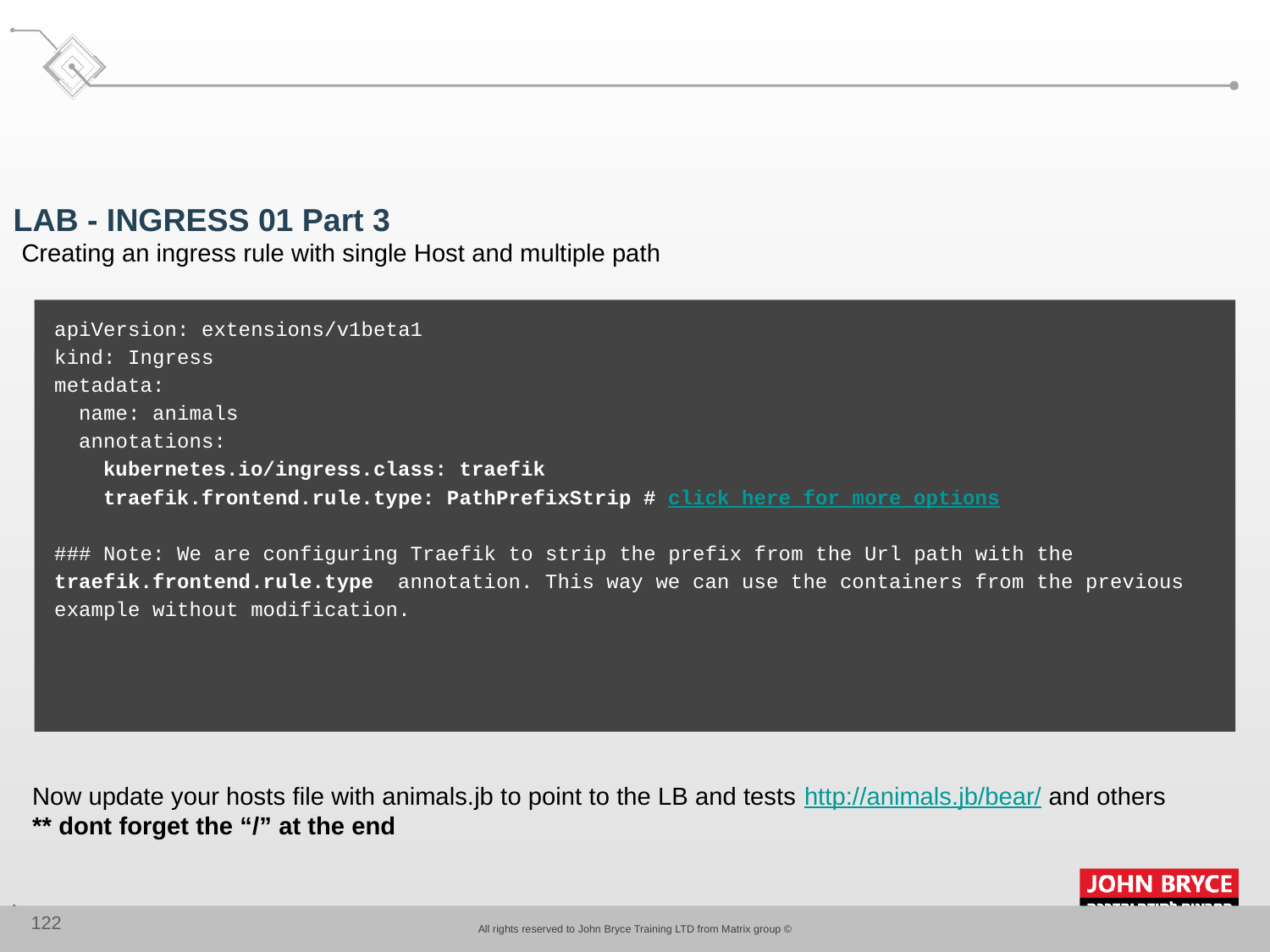

LAB - INGRESS 01 Part 3
Creating an ingress rule with single Host and multiple path
apiVersion: extensions/v1beta1
kind: Ingress
metadata:
  name: animals
  annotations:
    kubernetes.io/ingress.class: traefik
    traefik.frontend.rule.type: PathPrefixStrip # click here for more options

### Note: We are configuring Traefik to strip the prefix from the Url path with the traefik.frontend.rule.type  annotation. This way we can use the containers from the previous example without modification.

Now update your hosts file with animals.jb to point to the LB and tests http://animals.jb/bear/ and others
** dont forget the “/” at the end